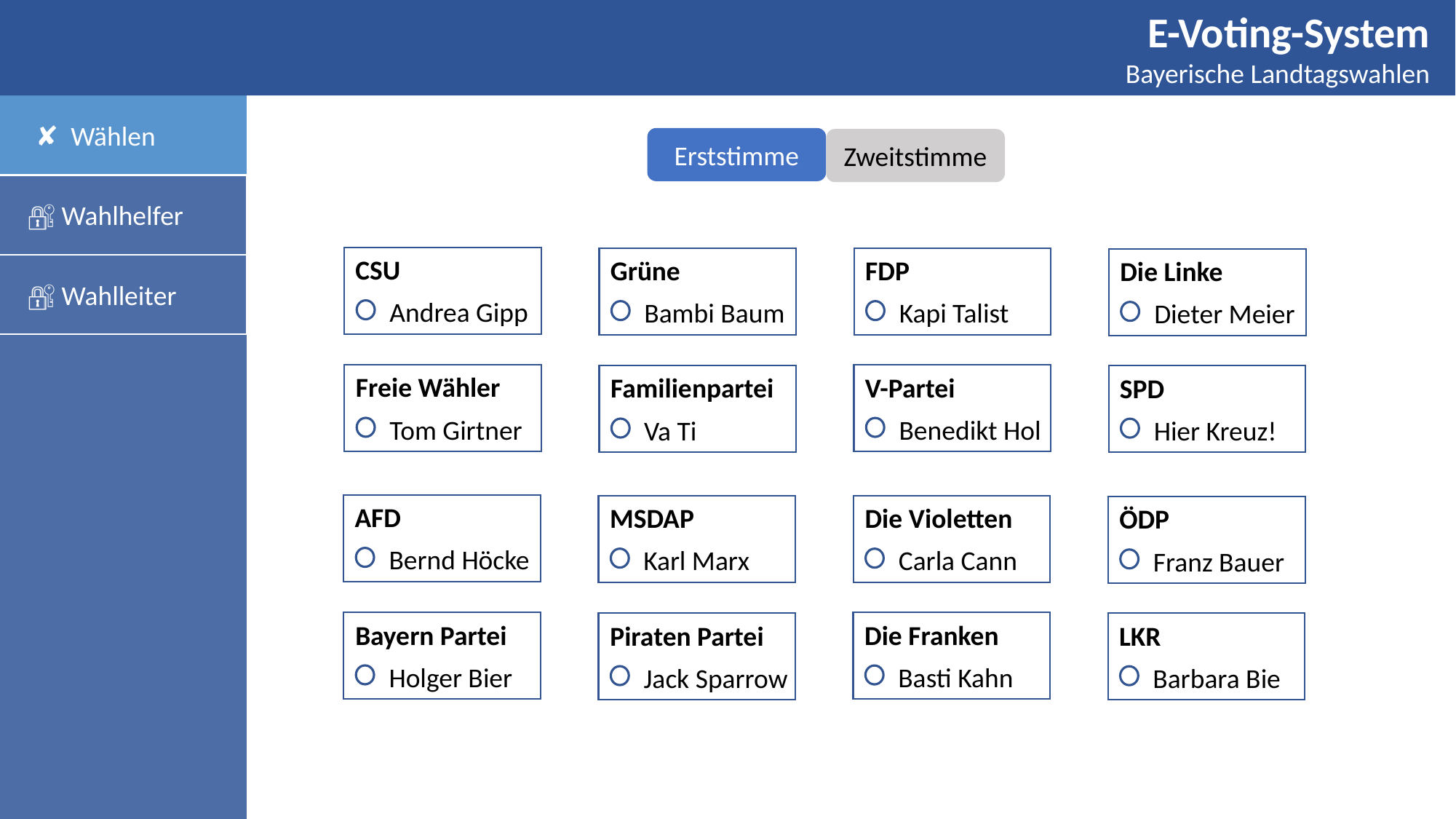

E-Voting-System
Bayerische Landtagswahlen

    ✘  Wählen
Erststimme
Zweitstimme
   🔐 Wahlhelfer
CSU

Grüne

FDP

Die Linke

   🔐 Wahlleiter
Andrea Gipp
Bambi Baum
Kapi Talist
Dieter Meier

Freie Wähler

V-Partei

Familienpartei

SPD

Tom Girtner
Benedikt Hol
Va Ti
Hier Kreuz!

AFD

MSDAP

Die Violetten

ÖDP

Bernd Höcke
Karl Marx
Carla Cann
Franz Bauer

Bayern Partei

Die Franken

Piraten Partei

LKR

Holger Bier
Basti Kahn
Jack Sparrow
Barbara Bie